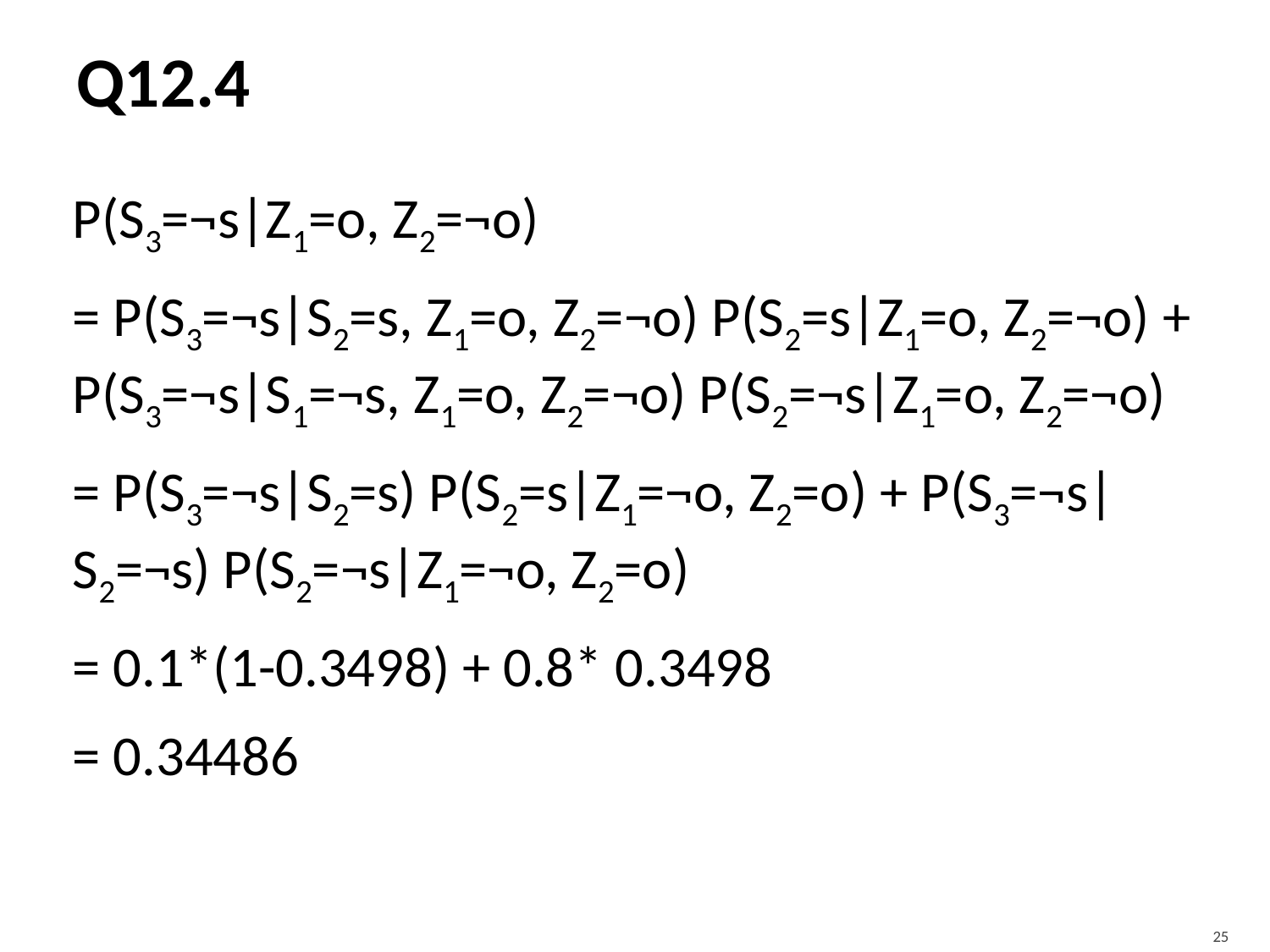

# Q12.4
P(S3=¬s|Z1=o, Z2=¬o)
= P(S3=¬s|S2=s, Z1=o, Z2=¬o) P(S2=s|Z1=o, Z2=¬o) + P(S3=¬s|S1=¬s, Z1=o, Z2=¬o) P(S2=¬s|Z1=o, Z2=¬o)
= P(S3=¬s|S2=s) P(S2=s|Z1=¬o, Z2=o) + P(S3=¬s|S2=¬s) P(S2=¬s|Z1=¬o, Z2=o)
= 0.1*(1-0.3498) + 0.8* 0.3498
= 0.34486

25